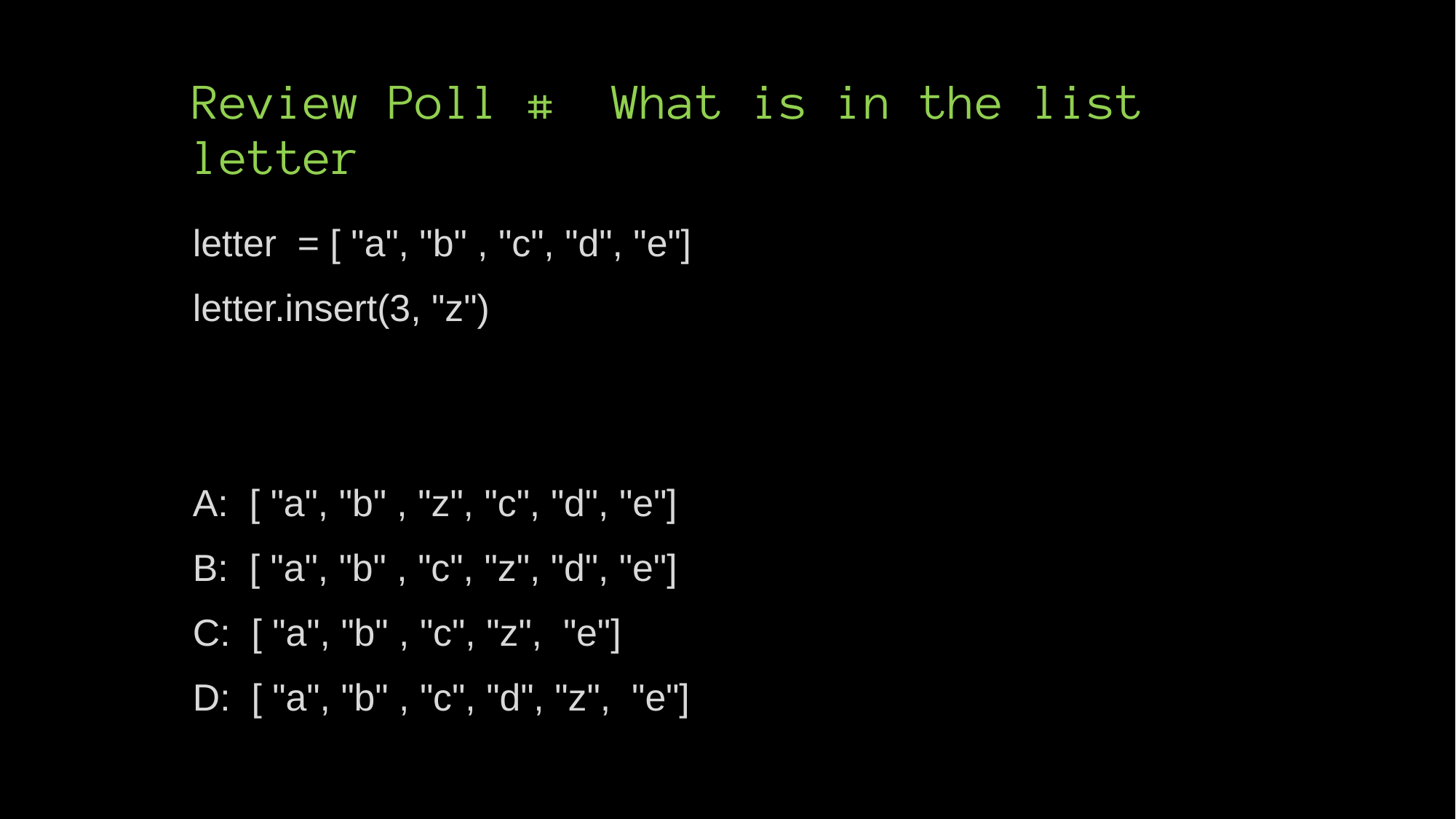

# Review Poll #  What is in the list letter
letter  = [ "a", "b" , "c", "d", "e"]
letter.insert(3, "z")

A:  [ "a", "b" , "z", "c", "d", "e"]
B:  [ "a", "b" , "c", "z", "d", "e"]
C:  [ "a", "b" , "c", "z",  "e"]
D:  [ "a", "b" , "c", "d", "z",  "e"]